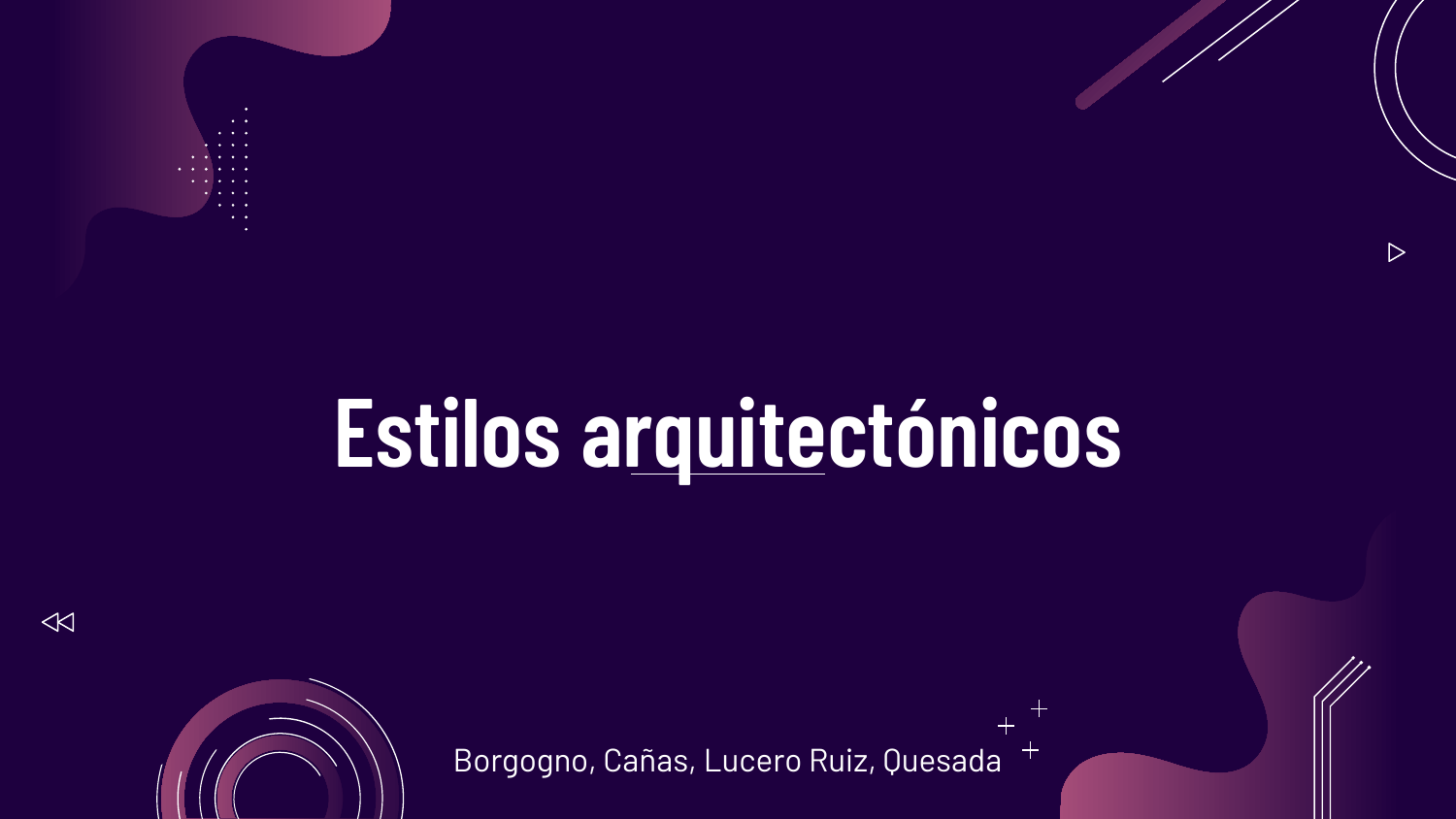

# Estilos arquitectónicos

Borgogno, Cañas, Lucero Ruiz, Quesada